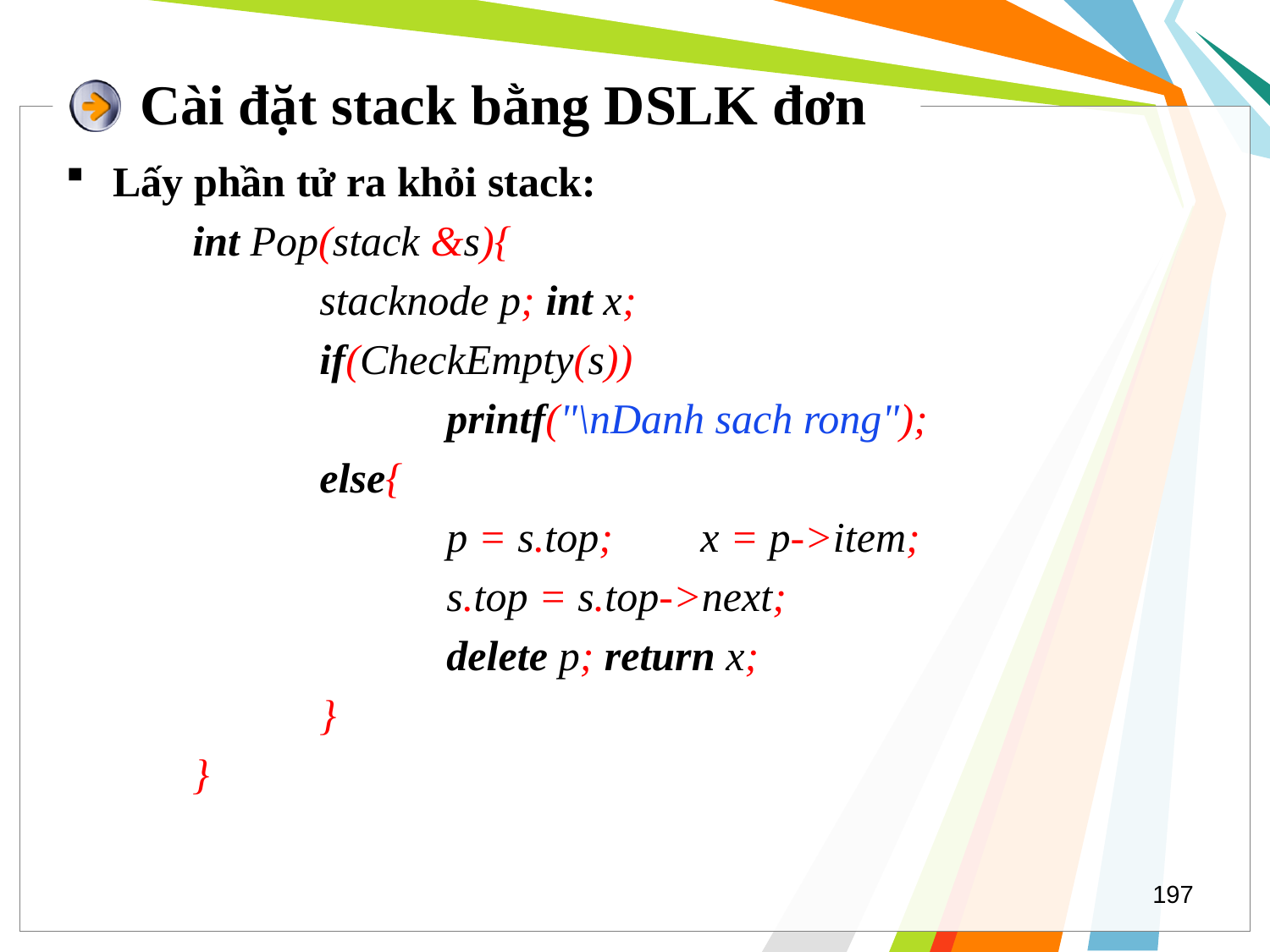

# Cài đặt stack bằng DSLK đơn
Lấy phần tử ra khỏi stack:
    	int Pop(stack &s){
		stacknode p; int x;
		if(CheckEmpty(s))
			printf("\nDanh sach rong");
		else{
			p = s.top;	x = p->item;
			s.top = s.top->next;
			delete p; return x;
		}
	}
197